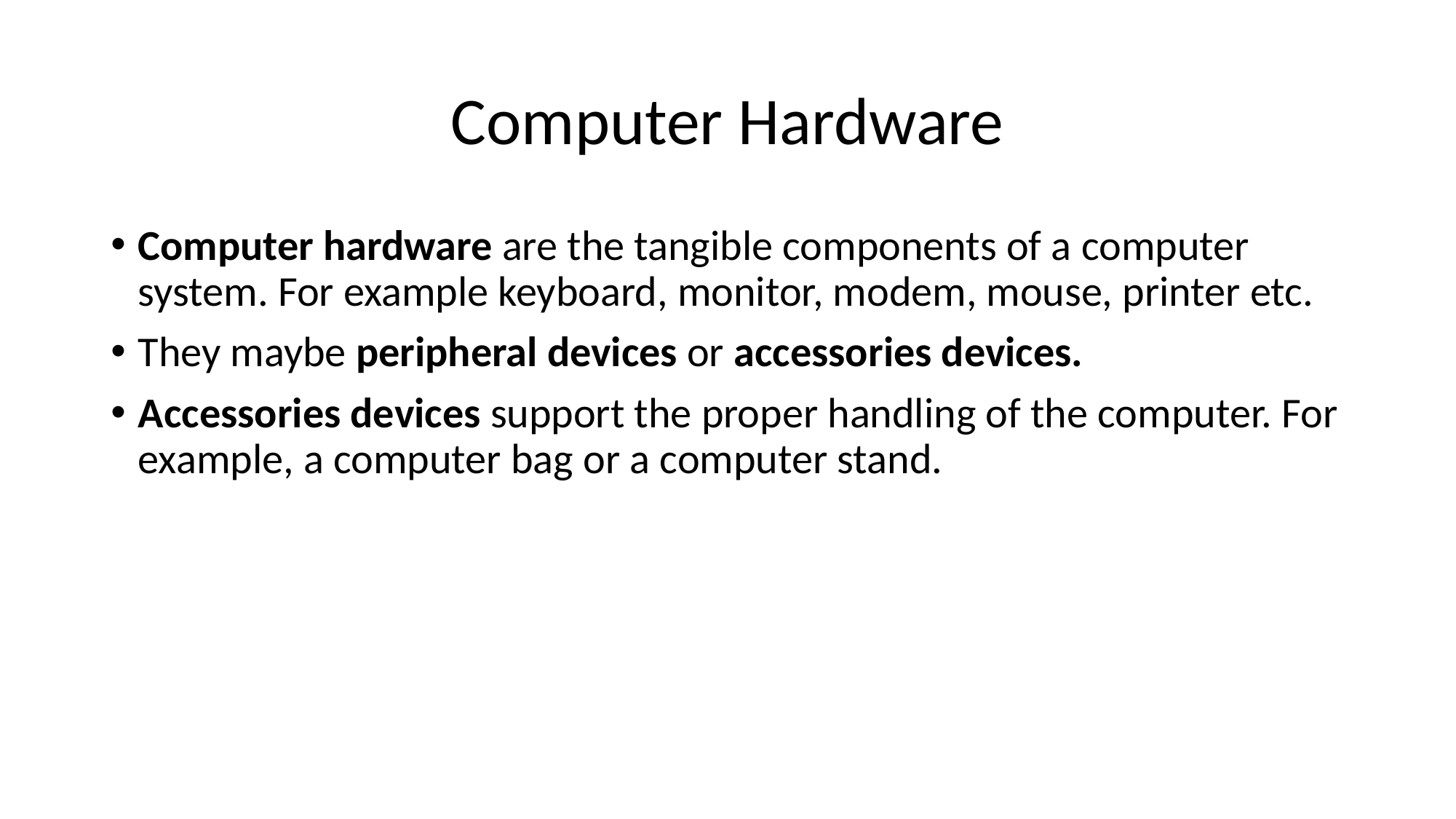

# Computer Hardware
Computer hardware are the tangible components of a computer system. For example keyboard, monitor, modem, mouse, printer etc.
They maybe peripheral devices or accessories devices.
Accessories devices support the proper handling of the computer. For example, a computer bag or a computer stand.